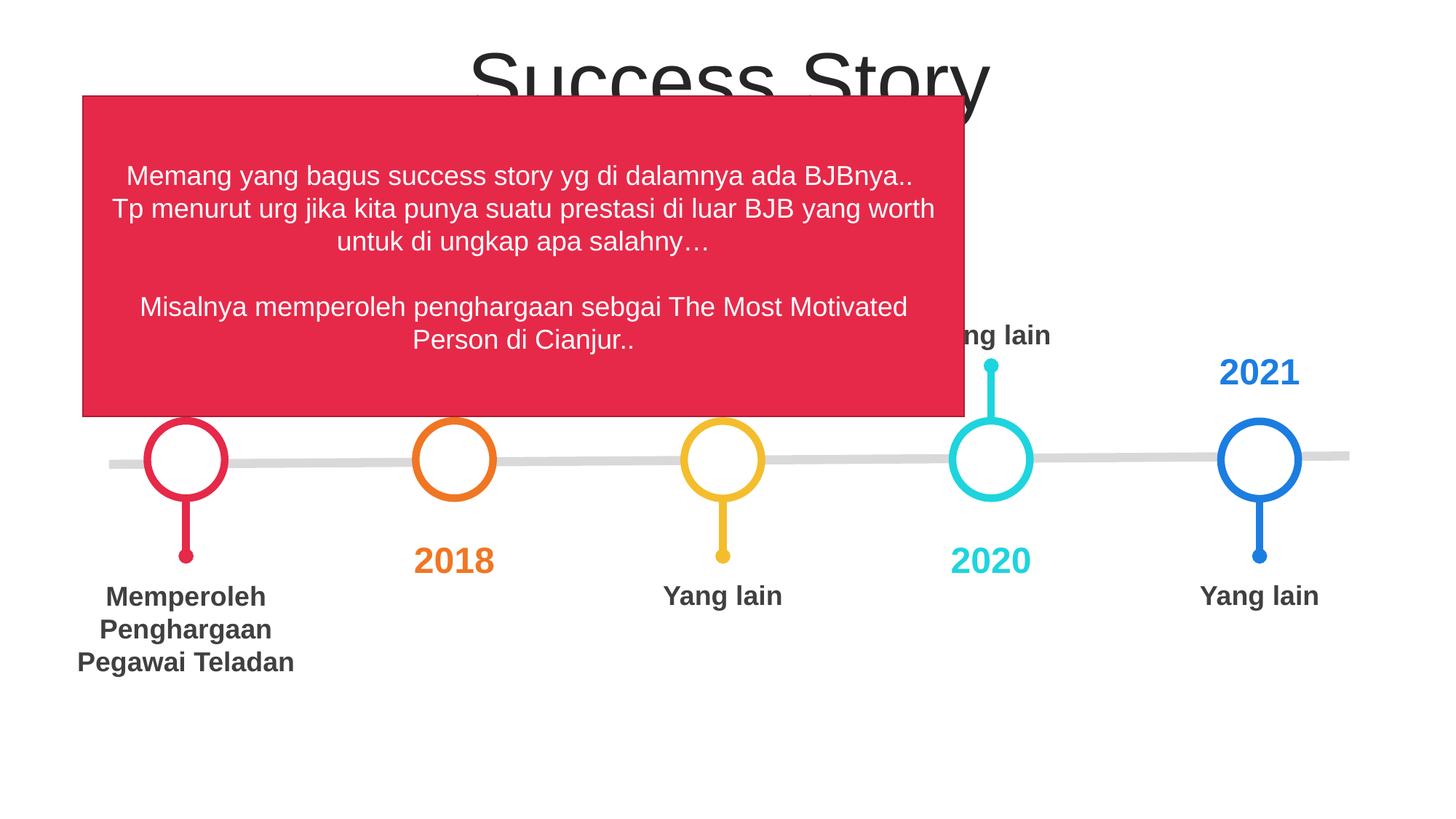

Success Story
Memang yang bagus success story yg di dalamnya ada BJBnya..
Tp menurut urg jika kita punya suatu prestasi di luar BJB yang worth untuk di ungkap apa salahny…

Misalnya memperoleh penghargaan sebgai The Most Motivated Person di Cianjur..
Yang lain
Yang lain
2021
2019
2017

2018
2020
Yang lain
Yang lain
Memperoleh Penghargaan Pegawai Teladan